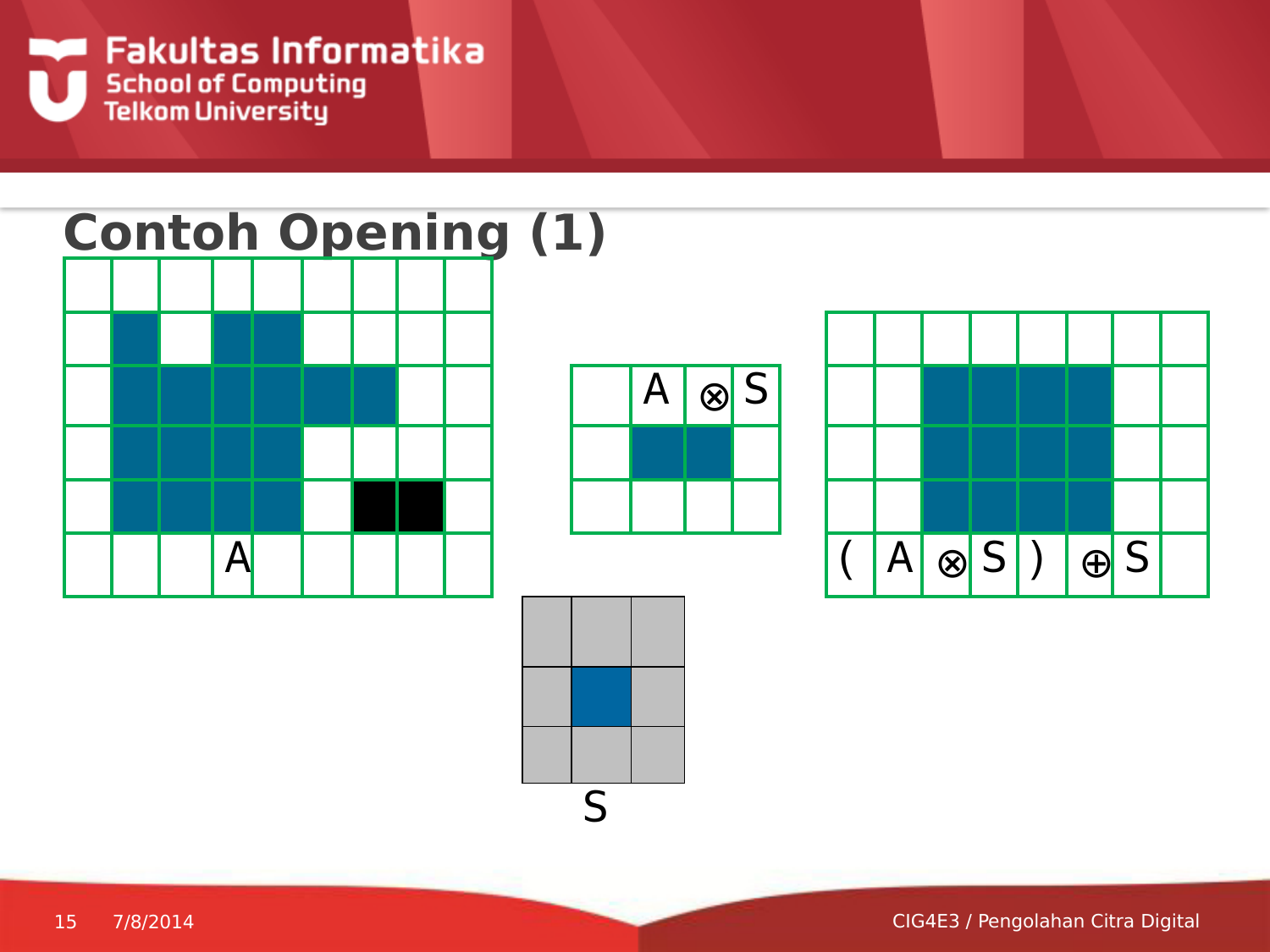

# Contoh Opening (1)
|  |  |  |  |  |  |  |  |  |  |  |  |  |  |  |  |  |  |  |  |  |  |  |  |
| --- | --- | --- | --- | --- | --- | --- | --- | --- | --- | --- | --- | --- | --- | --- | --- | --- | --- | --- | --- | --- | --- | --- | --- |
|  |  |  |  |  |  |  |  |  |  |  |  |  |  |  |  |  |  |  |  |  |  |  |  |
|  |  |  |  |  |  |  |  |  |  |  |  | A | ⊗ | S |  |  |  |  |  |  |  |  |  |
|  |  |  |  |  |  |  |  |  |  |  |  |  |  |  |  |  |  |  |  |  |  |  |  |
|  |  |  |  |  |  |  |  |  |  |  |  |  |  |  |  |  |  |  |  |  |  |  |  |
|  |  |  | A |  |  |  |  |  |  |  |  |  |  |  |  | ( | A | ⊗ | S | ) | ⊕ | S |  |
|  |  |  |  |  |  |  |  |  |  |  |  |  |  |  |  |  |  |  |  |  |  |  |  |
|  |  |  |  |  |  |  |  |  |  |  |  |  |  |  |  |  |  |  |  |  |  |  |  |
|  |  |  |  |  |  |  |  |  |  |  |  |  |  |  |  |  |  |  |  |  |  |  |  |
|  |  |  |  |  |  |  |  |  |  |  | S |  |  |  |  |  |  |  |  |  |  |  |  |

15
7/8/2014